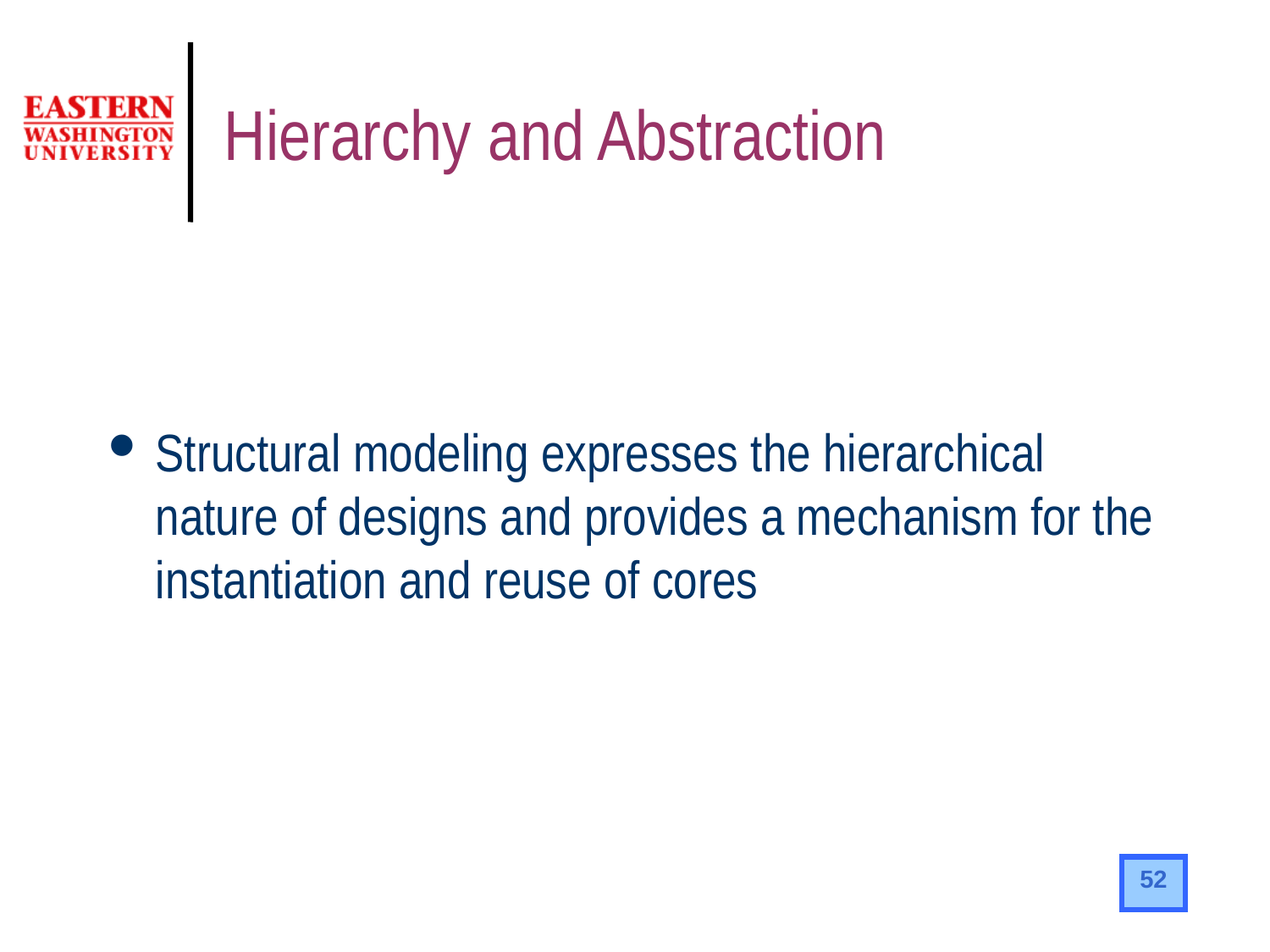

# Hierarchy and Abstraction

Structural modeling expresses the hierarchical nature of designs and provides a mechanism for the instantiation and reuse of cores

52